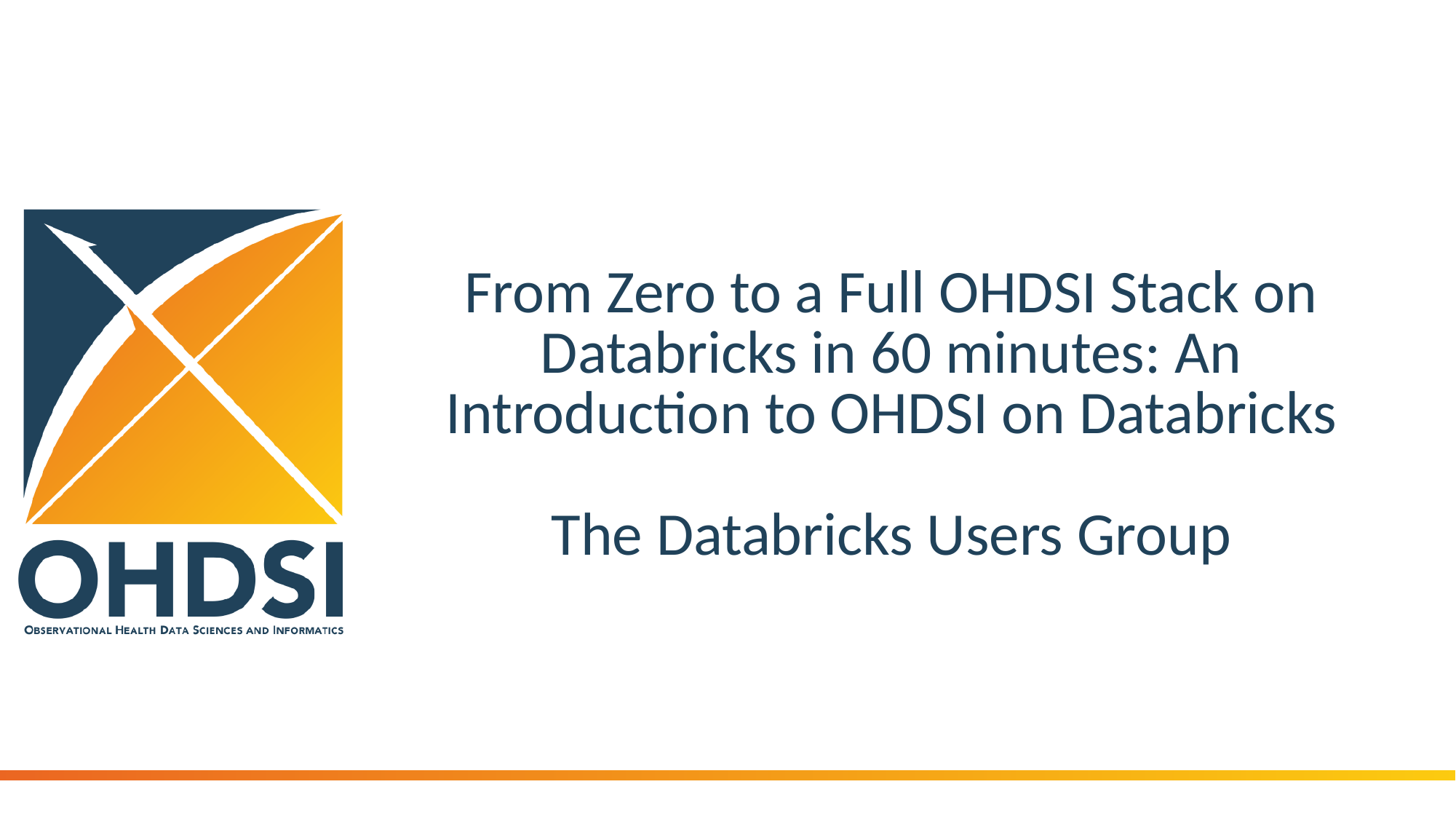

# From Zero to a Full OHDSI Stack on Databricks in 60 minutes: An Introduction to OHDSI on Databricks The Databricks Users Group